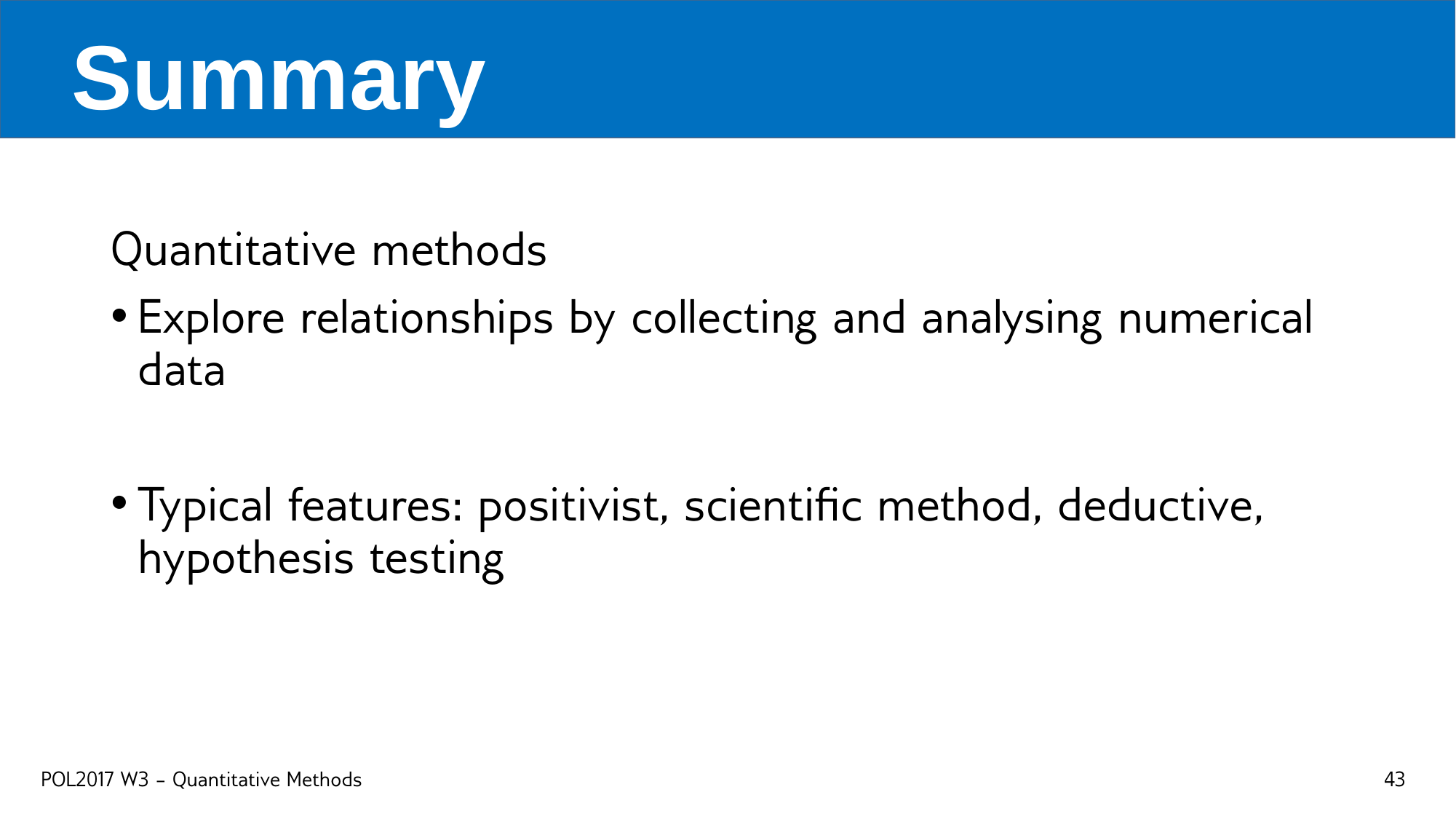

# Summary
Quantitative methods
Explore relationships by collecting and analysing numerical data

Typical features: positivist, scientific method, deductive, hypothesis testing
POL2017 W3 – Quantitative Methods
43